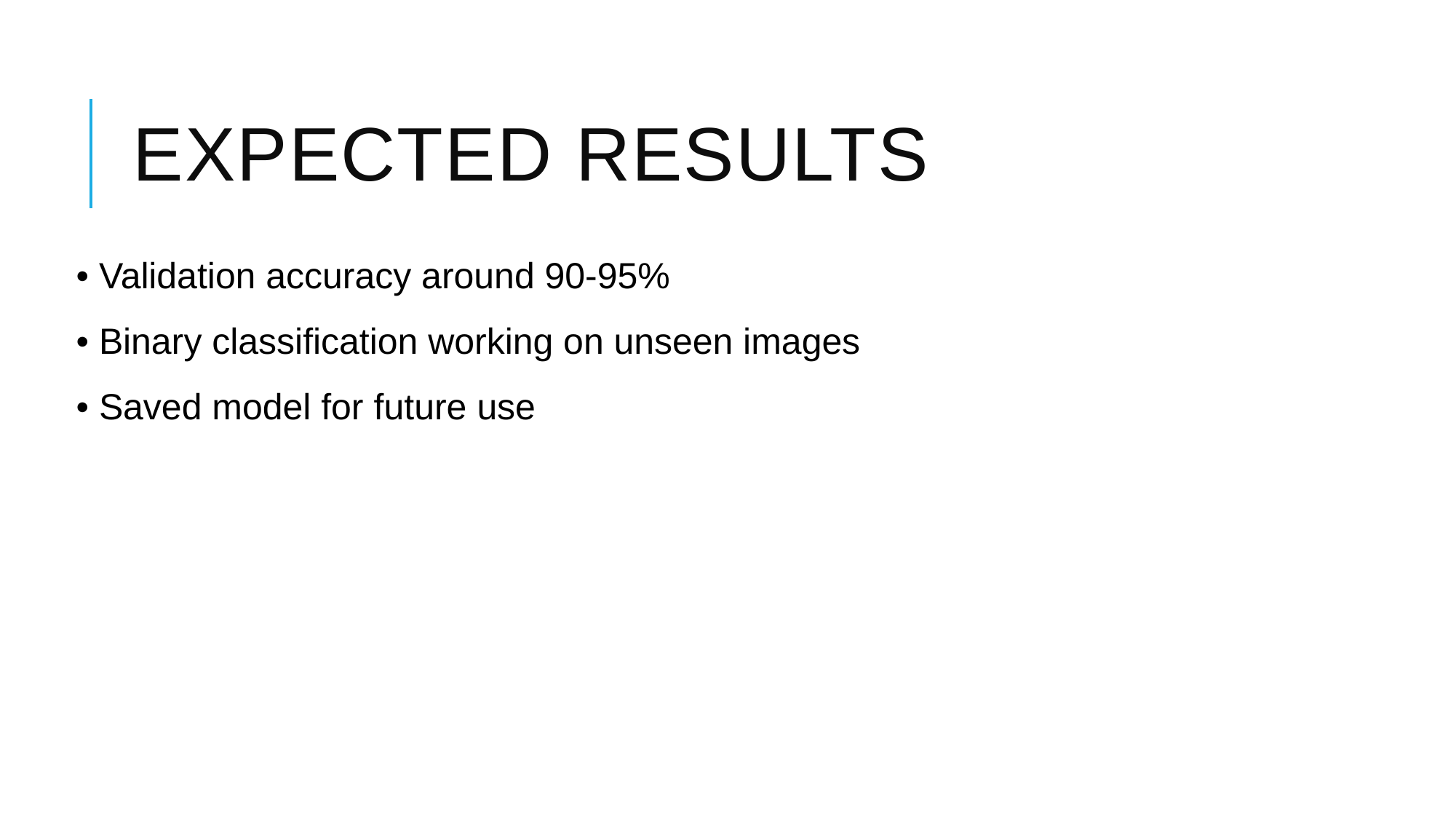

# Expected Results
• Validation accuracy around 90-95%
• Binary classification working on unseen images
• Saved model for future use